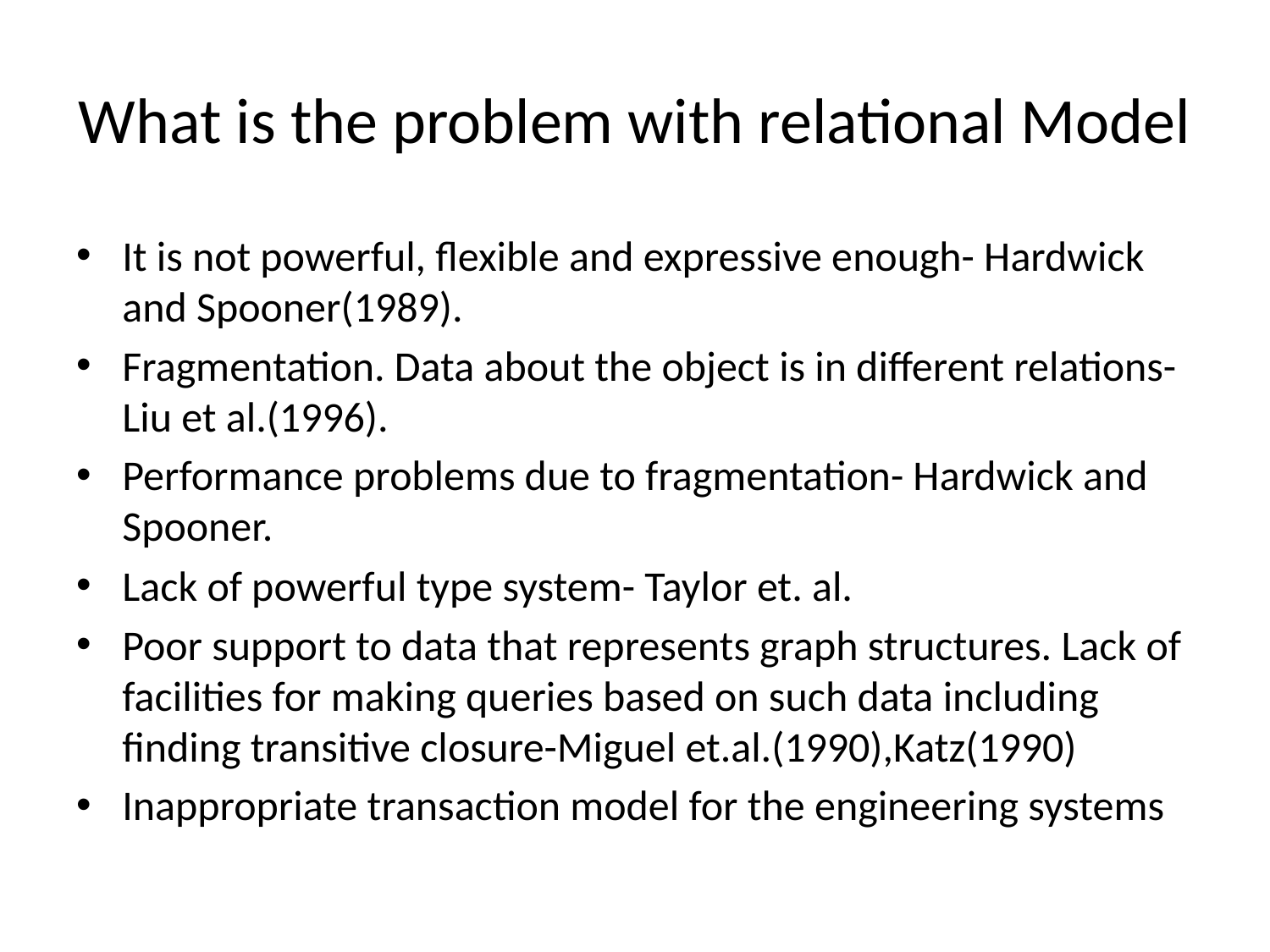

# What is the problem with relational Model
It is not powerful, flexible and expressive enough- Hardwick and Spooner(1989).
Fragmentation. Data about the object is in different relations- Liu et al.(1996).
Performance problems due to fragmentation- Hardwick and Spooner.
Lack of powerful type system- Taylor et. al.
Poor support to data that represents graph structures. Lack of facilities for making queries based on such data including finding transitive closure-Miguel et.al.(1990),Katz(1990)
Inappropriate transaction model for the engineering systems